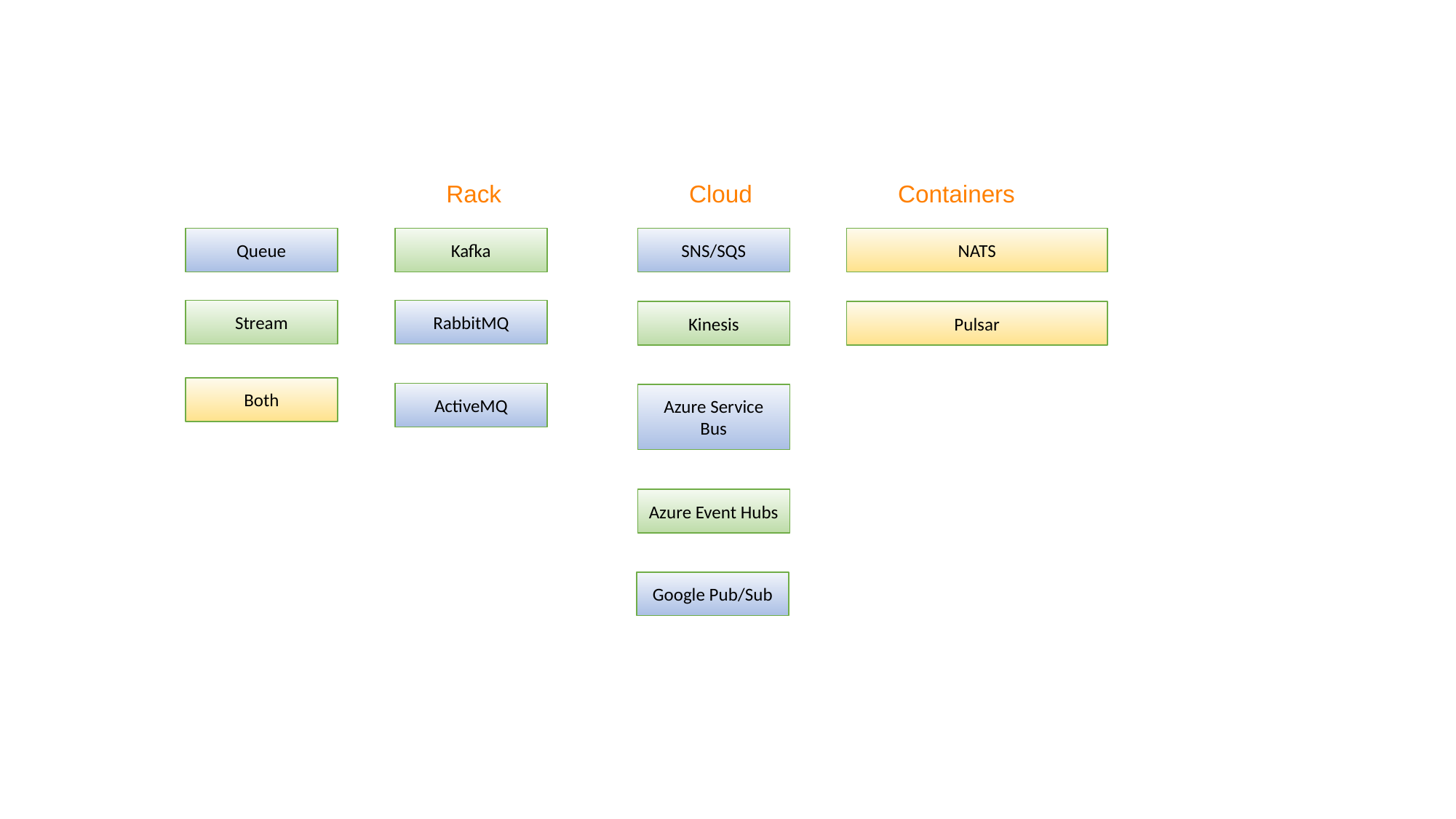

Rack
Cloud
Containers
Queue
Kafka
SNS/SQS
NATS
Stream
RabbitMQ
Kinesis
Pulsar
Both
ActiveMQ
Azure Service Bus
Azure Event Hubs
Google Pub/Sub